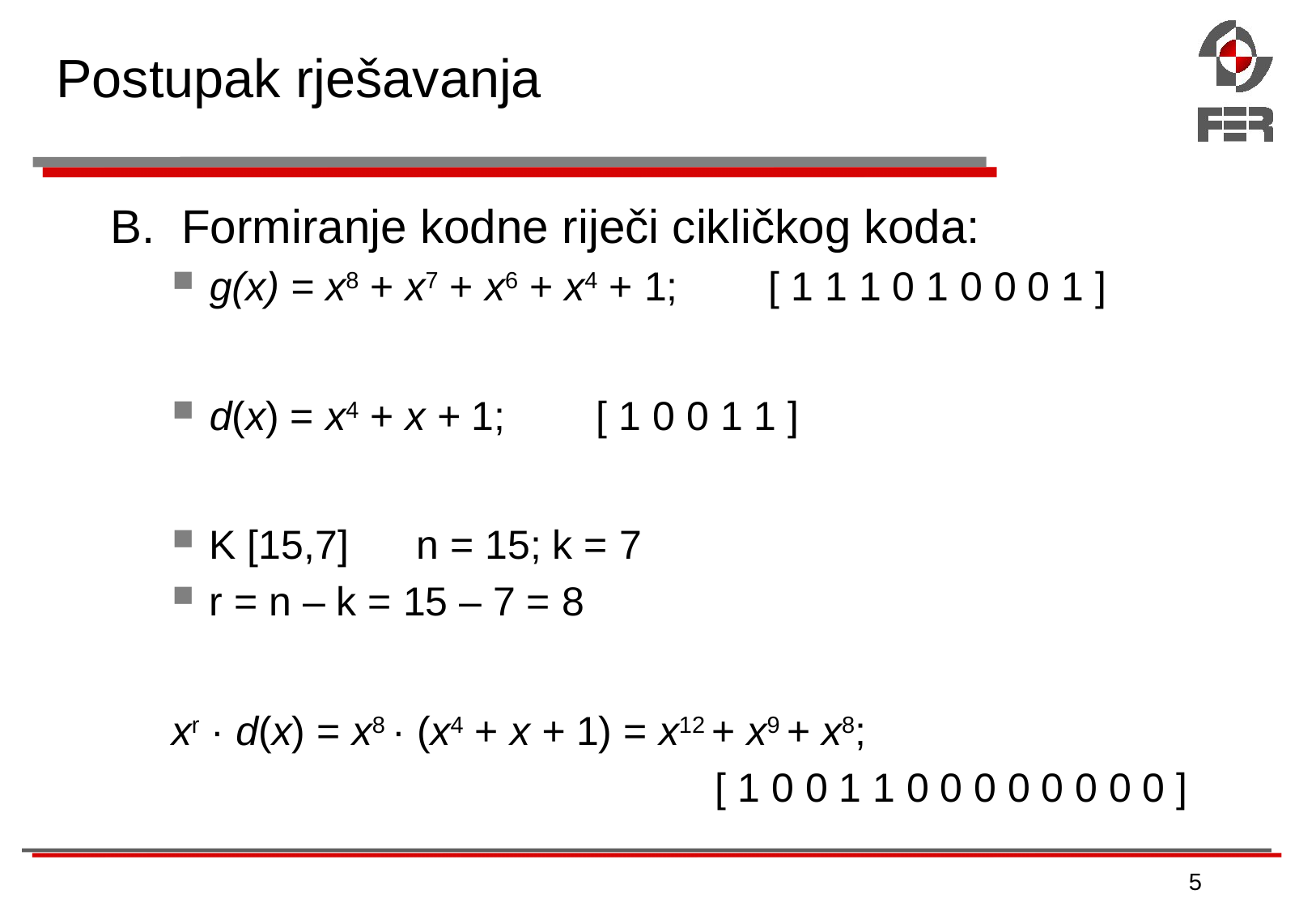

# Postupak rješavanja
B.  Formiranje kodne riječi cikličkog koda:
g(x) = x8 + x7 + x6 + x4 + 1;        [ 1 1 1 0 1 0 0 0 1 ]

d(x) = x4 + x + 1;        [ 1 0 0 1 1 ]

K [15,7]      n = 15; k = 7
r = n – k = 15 – 7 = 8

xr · d(x) = x8 · (x4 + x + 1) = x12 + x9 + x8;
                                                [ 1 0 0 1 1 0 0 0 0 0 0 0 0 ]
5